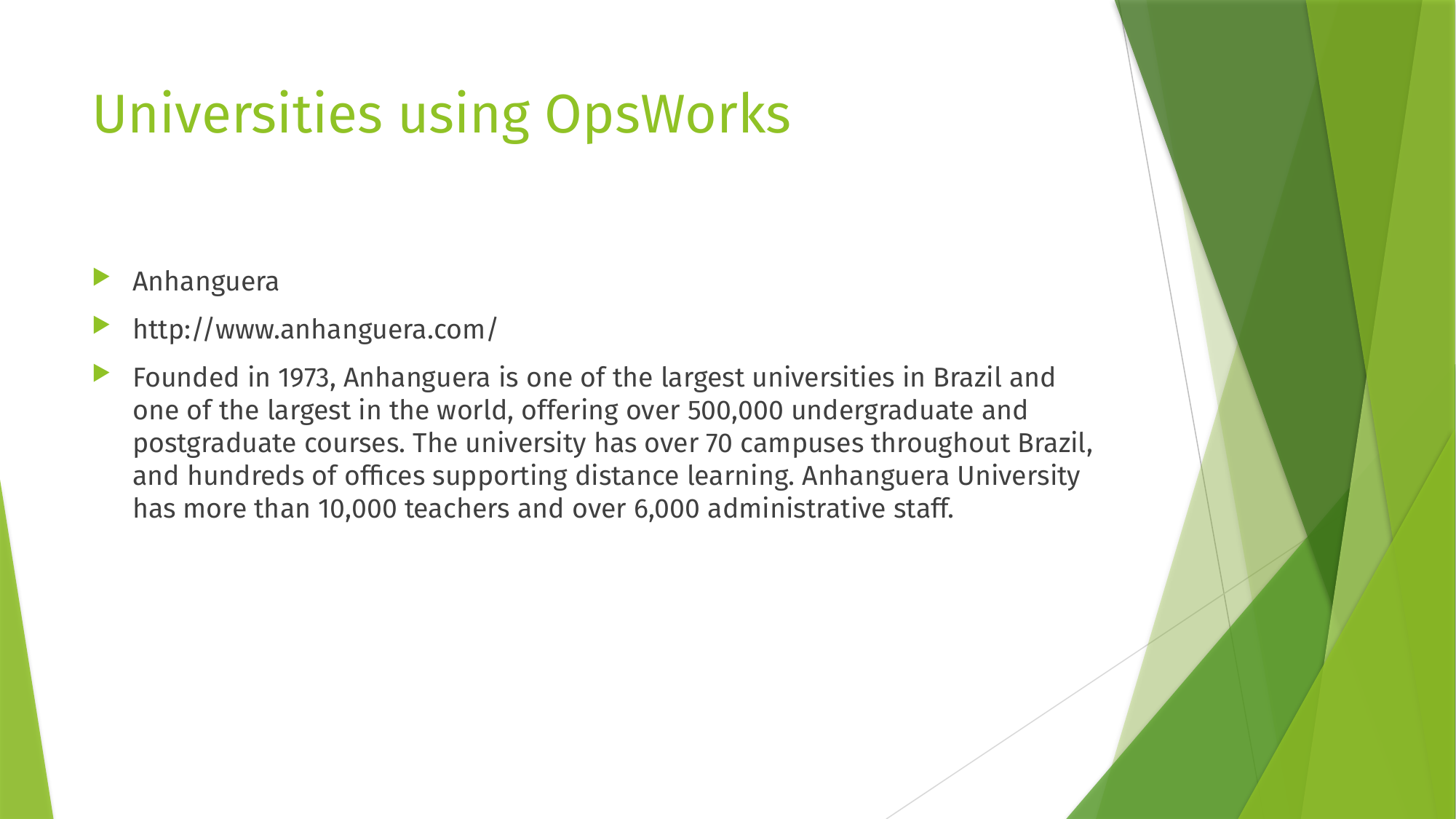

# Universities using OpsWorks
Anhanguera
http://www.anhanguera.com/
Founded in 1973, Anhanguera is one of the largest universities in Brazil and one of the largest in the world, offering over 500,000 undergraduate and postgraduate courses. The university has over 70 campuses throughout Brazil, and hundreds of offices supporting distance learning. Anhanguera University has more than 10,000 teachers and over 6,000 administrative staff.